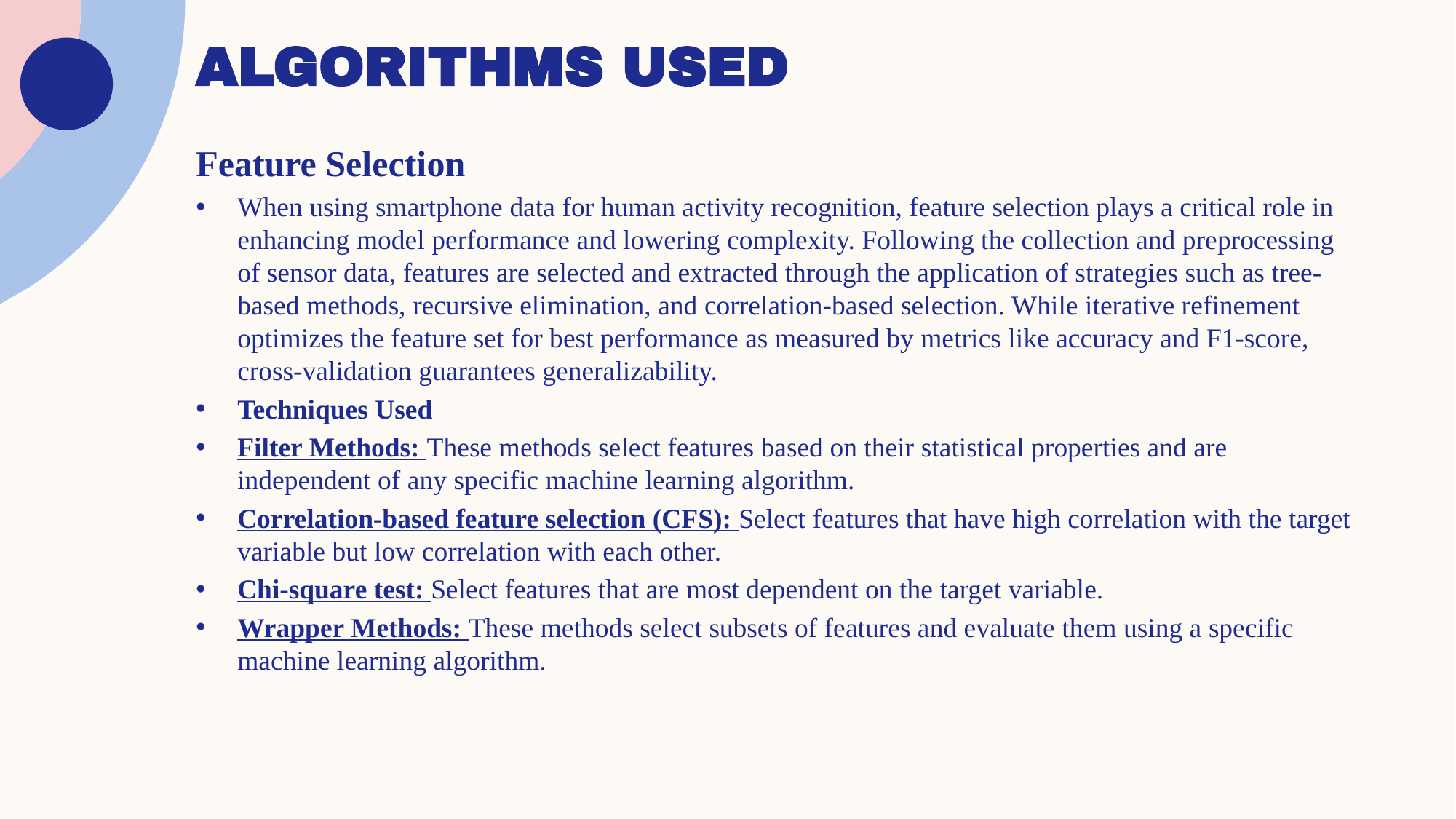

# Algorithms used
8
Feature Selection
When using smartphone data for human activity recognition, feature selection plays a critical role in enhancing model performance and lowering complexity. Following the collection and preprocessing of sensor data, features are selected and extracted through the application of strategies such as tree-based methods, recursive elimination, and correlation-based selection. While iterative refinement optimizes the feature set for best performance as measured by metrics like accuracy and F1-score, cross-validation guarantees generalizability.
Techniques Used
Filter Methods: These methods select features based on their statistical properties and are independent of any specific machine learning algorithm.
Correlation-based feature selection (CFS): Select features that have high correlation with the target variable but low correlation with each other.
Chi-square test: Select features that are most dependent on the target variable.
Wrapper Methods: These methods select subsets of features and evaluate them using a specific machine learning algorithm.